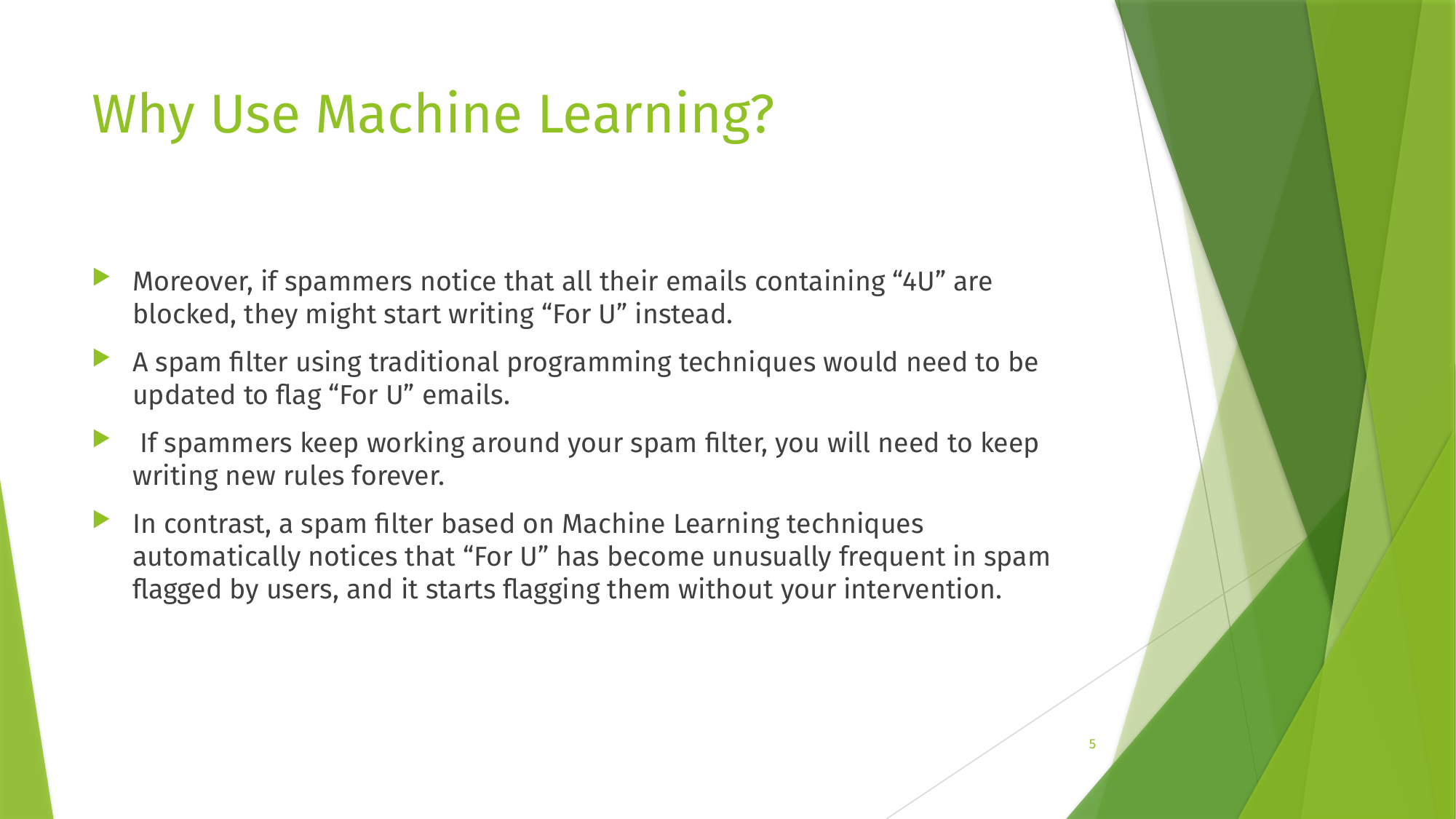

# Why Use Machine Learning?
Moreover, if spammers notice that all their emails containing “4U” are blocked, they might start writing “For U” instead.
A spam filter using traditional programming techniques would need to be updated to flag “For U” emails.
 If spammers keep working around your spam filter, you will need to keep writing new rules forever.
In contrast, a spam filter based on Machine Learning techniques automatically notices that “For U” has become unusually frequent in spam flagged by users, and it starts flagging them without your intervention.
5